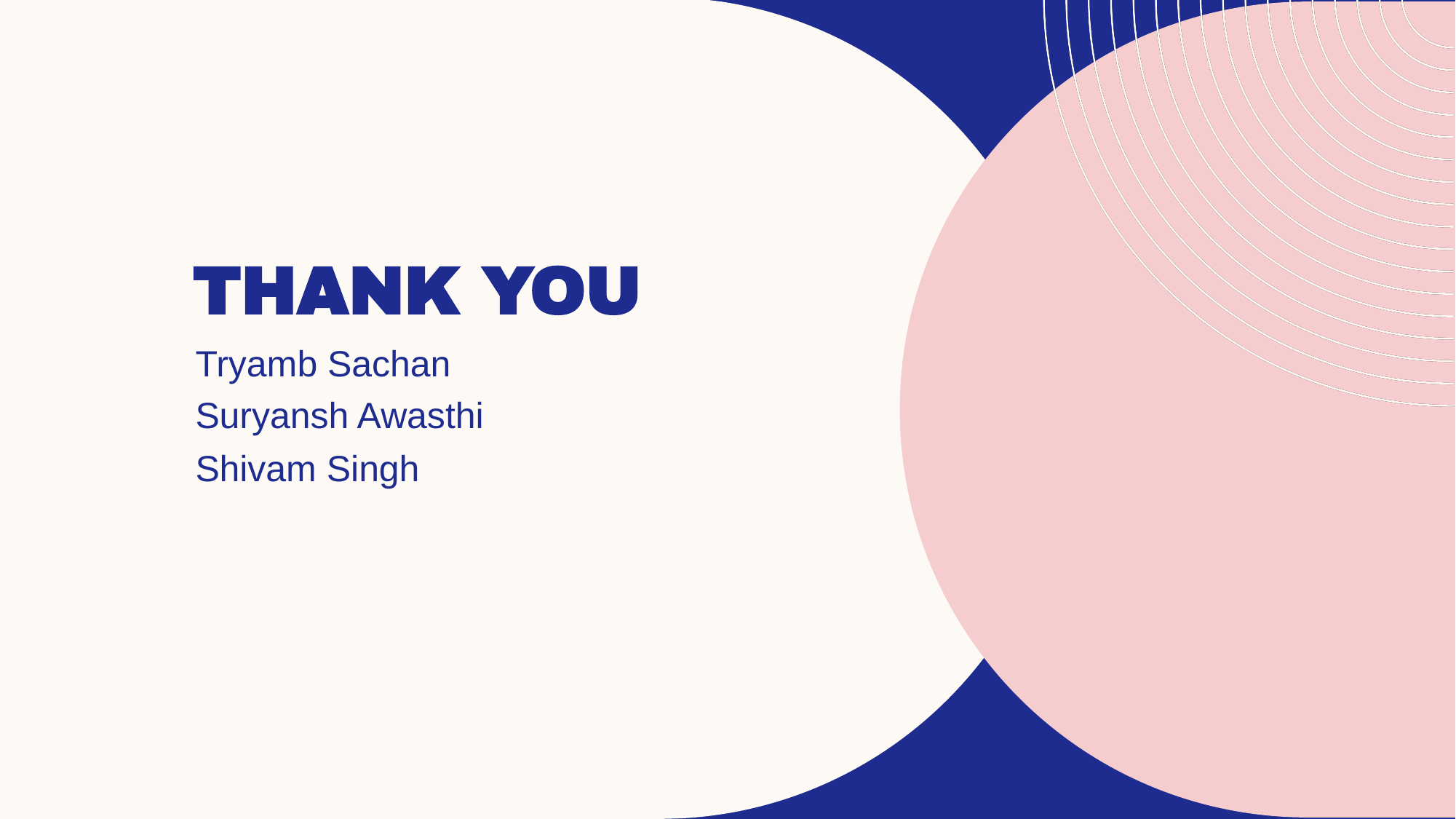

# THANK YOU
Tryamb Sachan​
Suryansh Awasthi
Shivam Singh